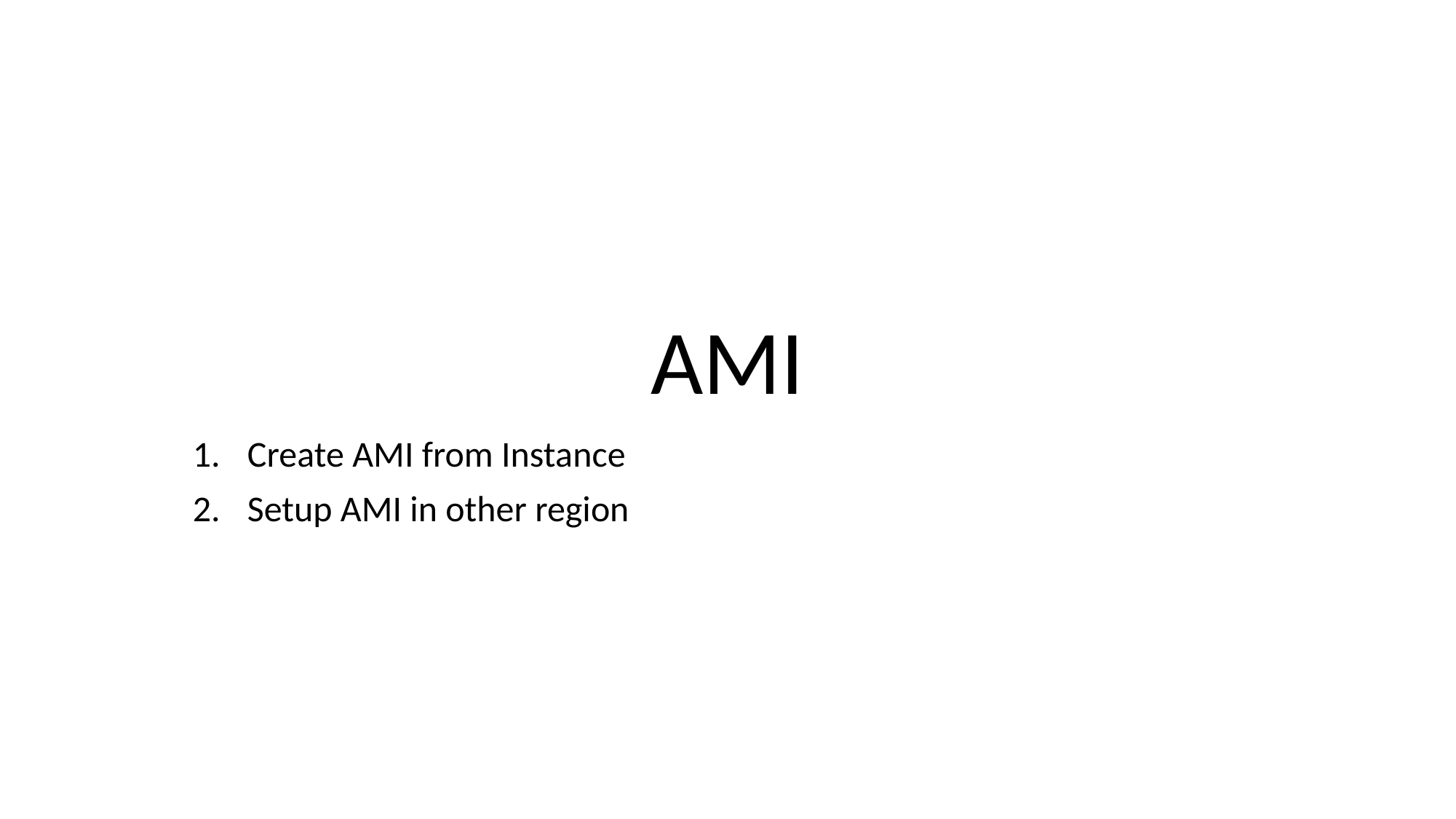

# AMI
Create AMI from Instance
Setup AMI in other region